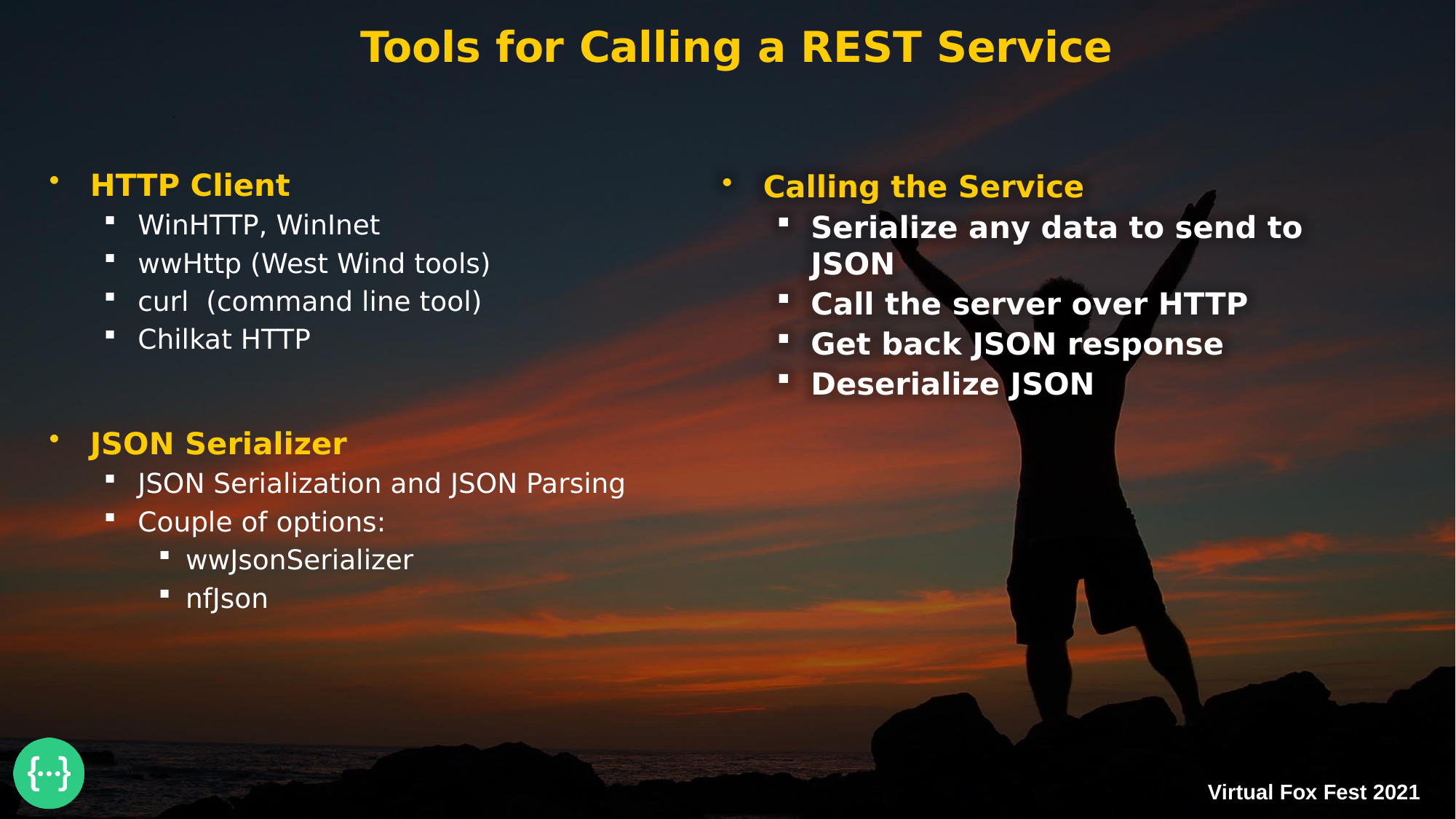

# Tools for Calling a REST Service
HTTP Client
WinHTTP, WinInet
wwHttp (West Wind tools)
curl  (command line tool)
Chilkat HTTP

JSON Serializer
JSON Serialization and JSON Parsing
Couple of options:
wwJsonSerializer
nfJson

Calling the Service
Serialize any data to send to JSON
Call the server over HTTP
Get back JSON response
Deserialize JSON